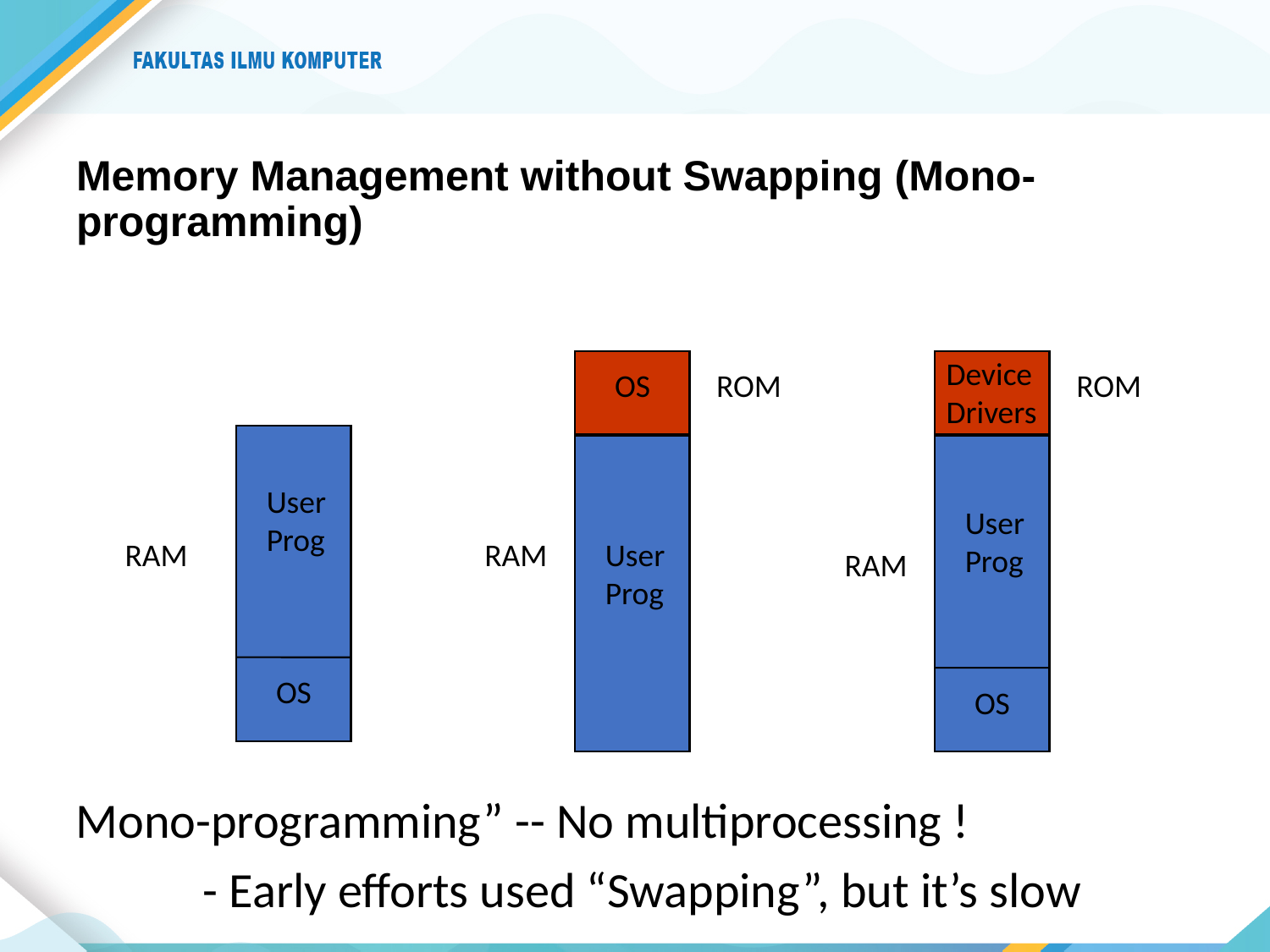

# Memory Management without Swapping (Mono-programming)
Device
Drivers

OS
ROM
ROM

User
Prog
User
Prog
RAM
RAM
User
Prog
RAM

OS

OS
Mono-programming” -- No multiprocessing !
- Early efforts used “Swapping”, but it’s slow